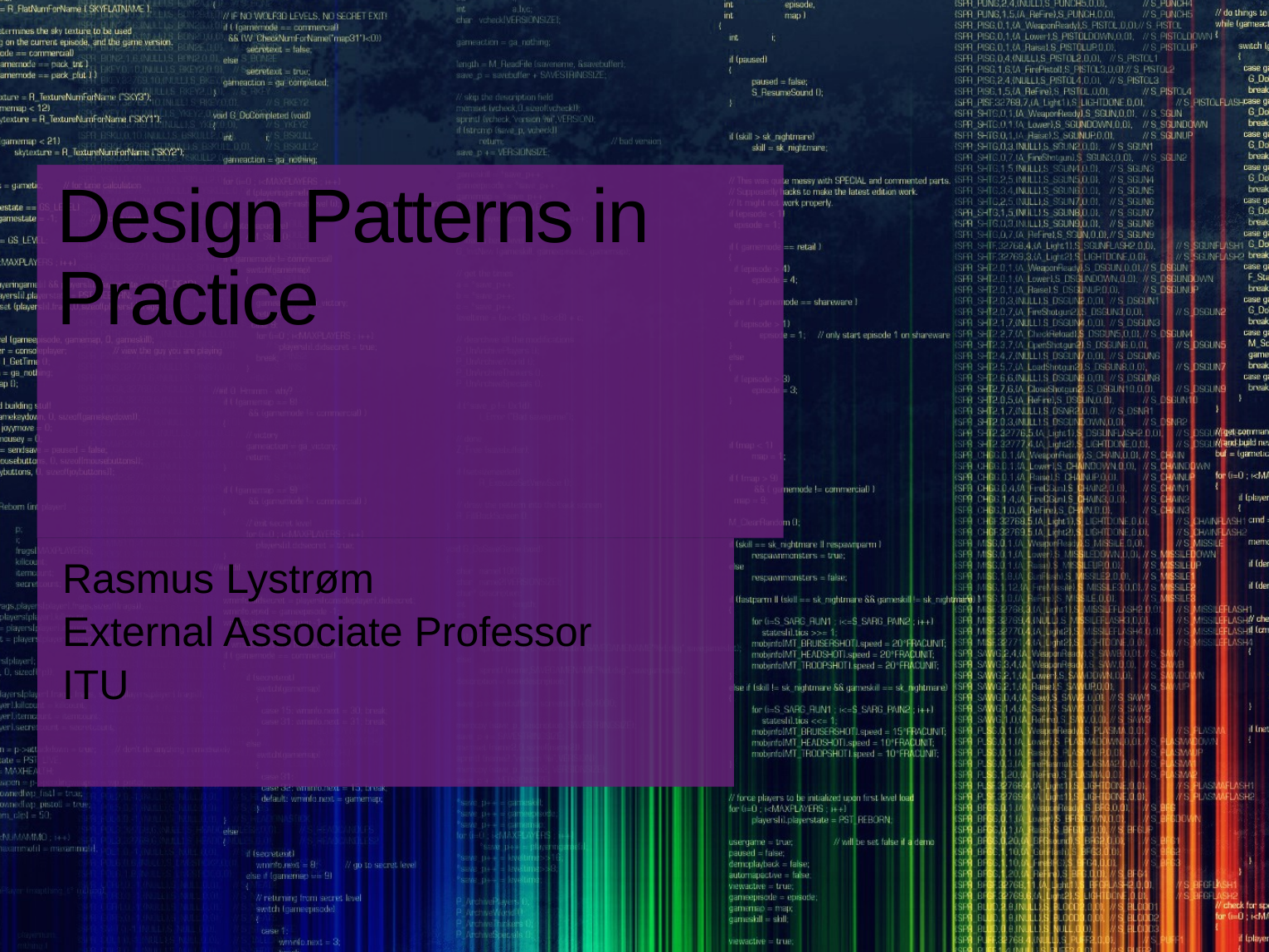

# Design Patterns in Practice
Rasmus Lystrøm
External Associate Professor
ITU